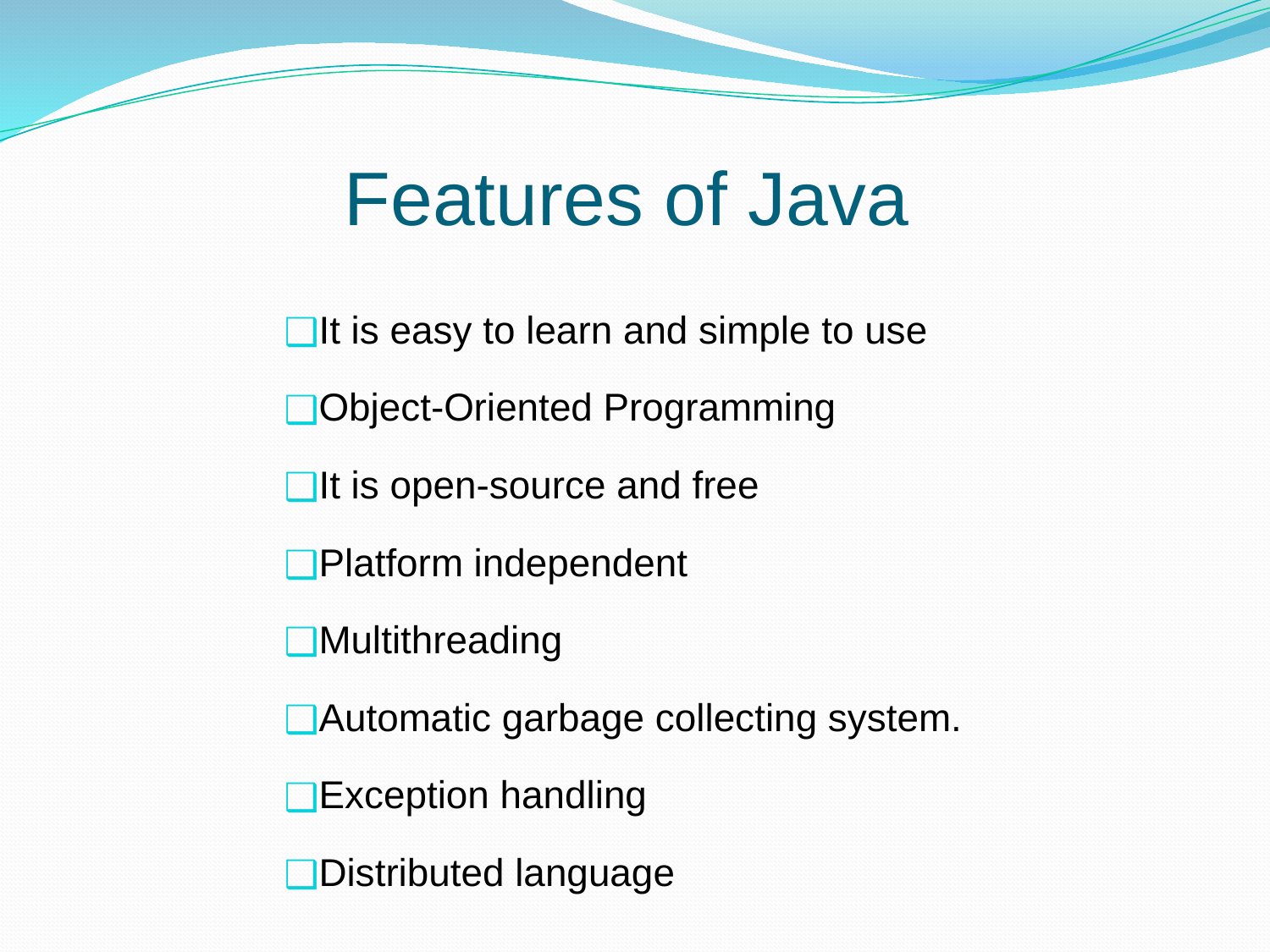

# Features of Java
It is easy to learn and simple to use
Object-Oriented Programming
It is open-source and free
Platform independent
Multithreading
Automatic garbage collecting system.
Exception handling
Distributed language